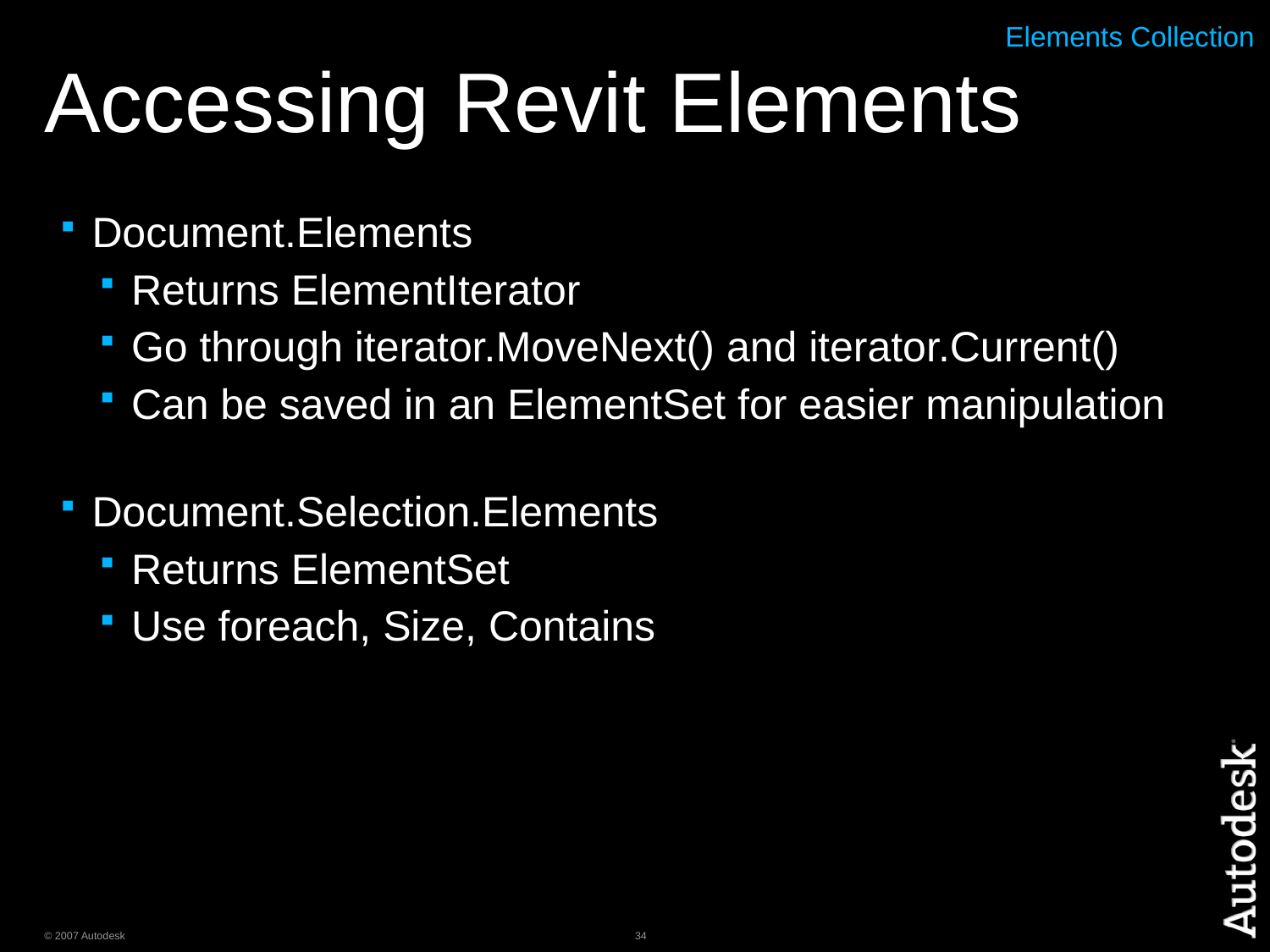

# Accessing Revit Elements
Elements Collection
Document.Elements
Returns ElementIterator
Go through iterator.MoveNext() and iterator.Current()
Can be saved in an ElementSet for easier manipulation
Document.Selection.Elements
Returns ElementSet
Use foreach, Size, Contains